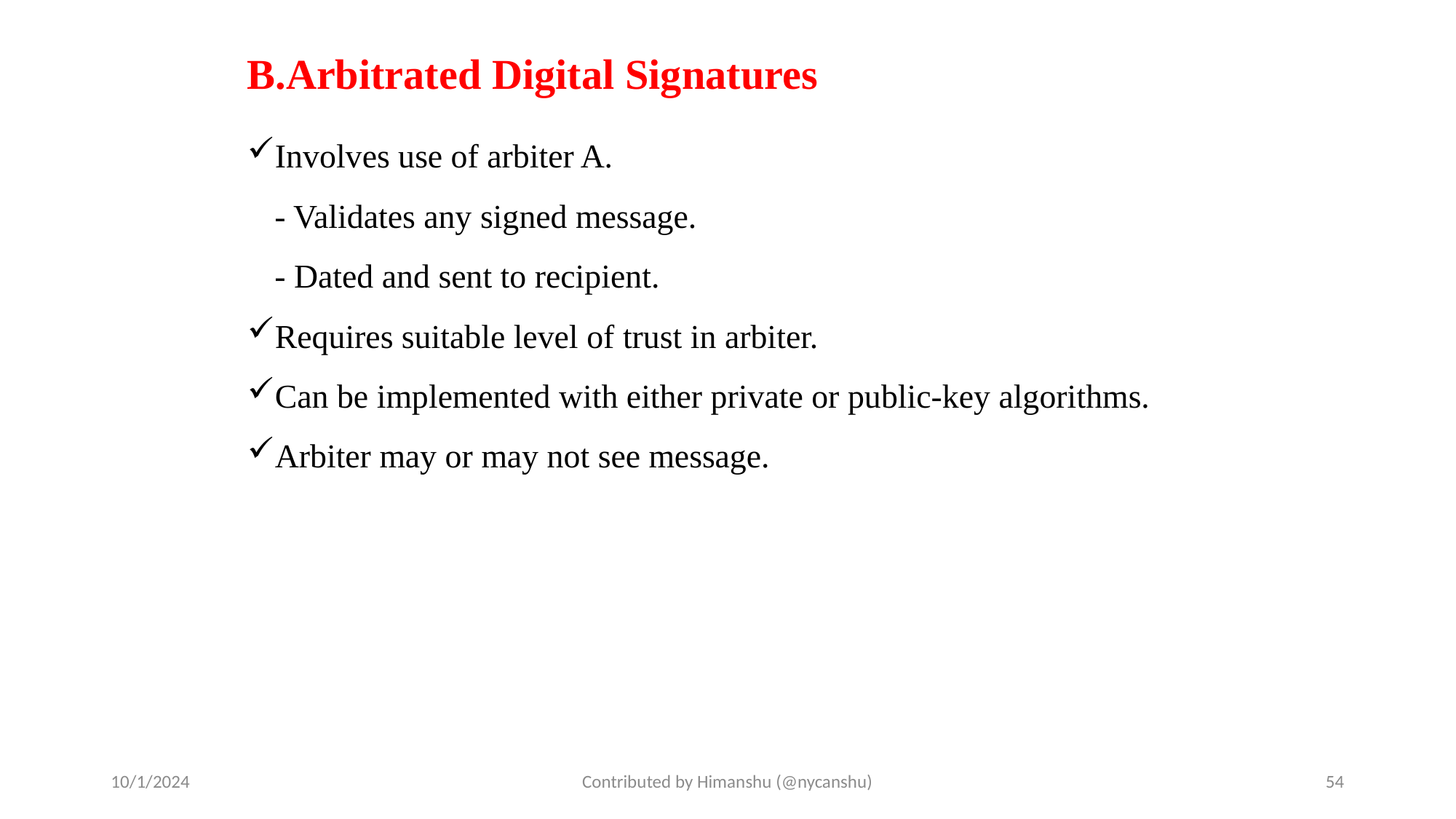

# B.Arbitrated Digital Signatures
Involves use of arbiter A.
	- Validates any signed message.
	- Dated and sent to recipient.
Requires suitable level of trust in arbiter.
Can be implemented with either private or public-key algorithms.
Arbiter may or may not see message.
10/1/2024
Contributed by Himanshu (@nycanshu)
54